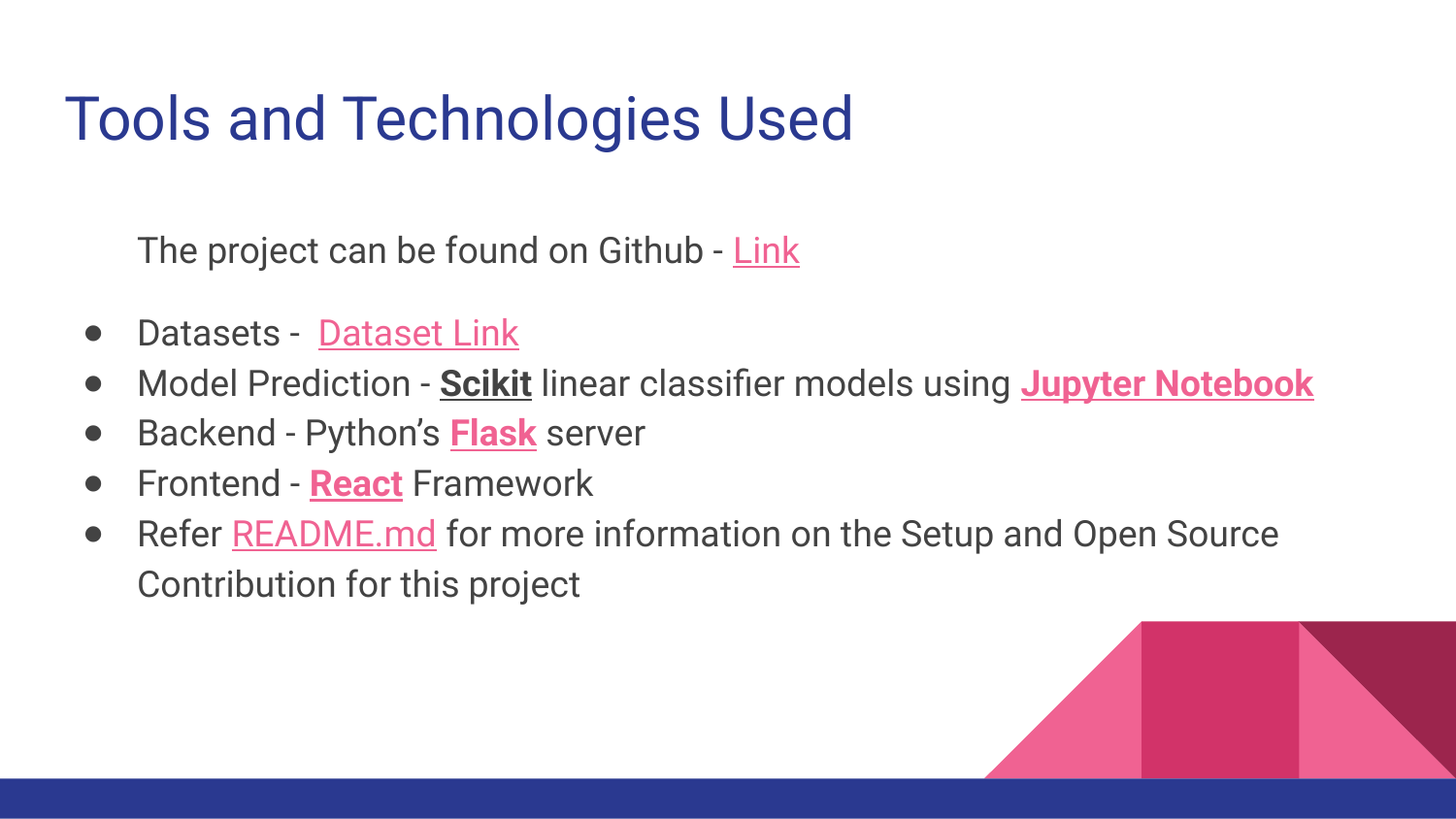

# Tools and Technologies Used
The project can be found on Github - Link
Datasets -  Dataset Link
Model Prediction - Scikit linear classifier models using Jupyter Notebook
Backend - Python’s Flask server
Frontend - React Framework
Refer README.md for more information on the Setup and Open Source Contribution for this project